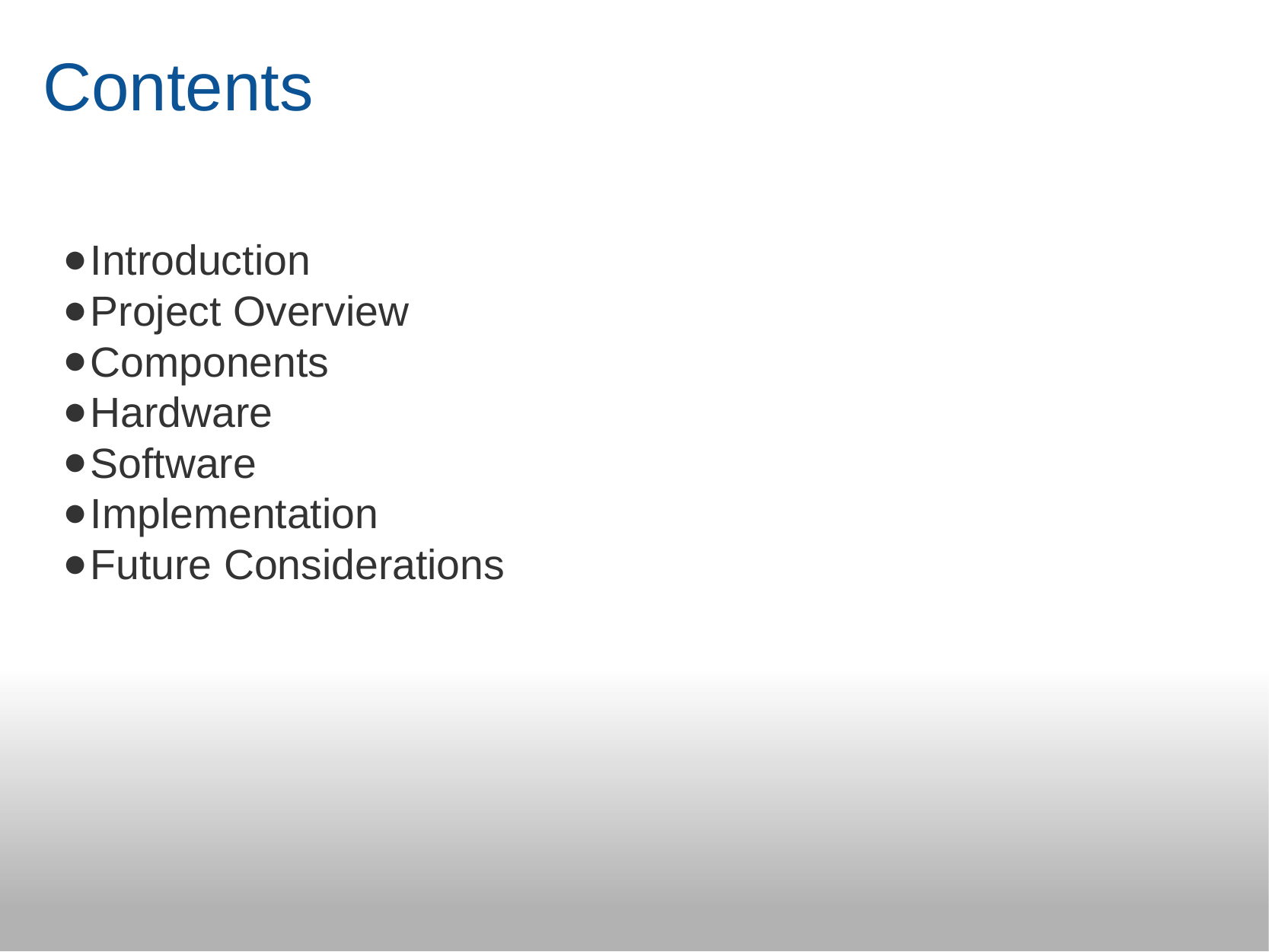

# Contents
Introduction
Project Overview
Components
Hardware
Software
Implementation
Future Considerations